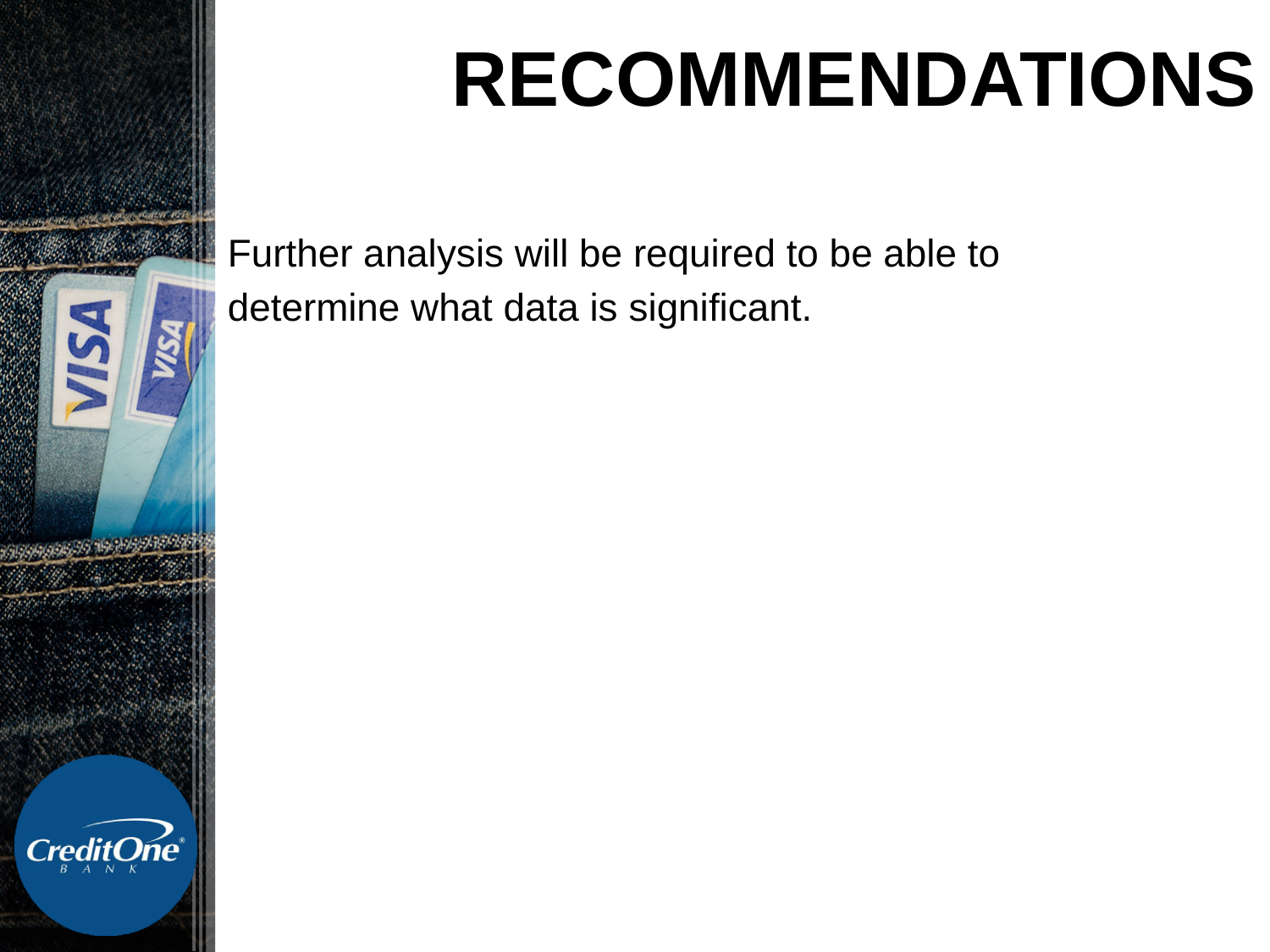

# Recommendations
Further analysis will be required to be able to
determine what data is significant.